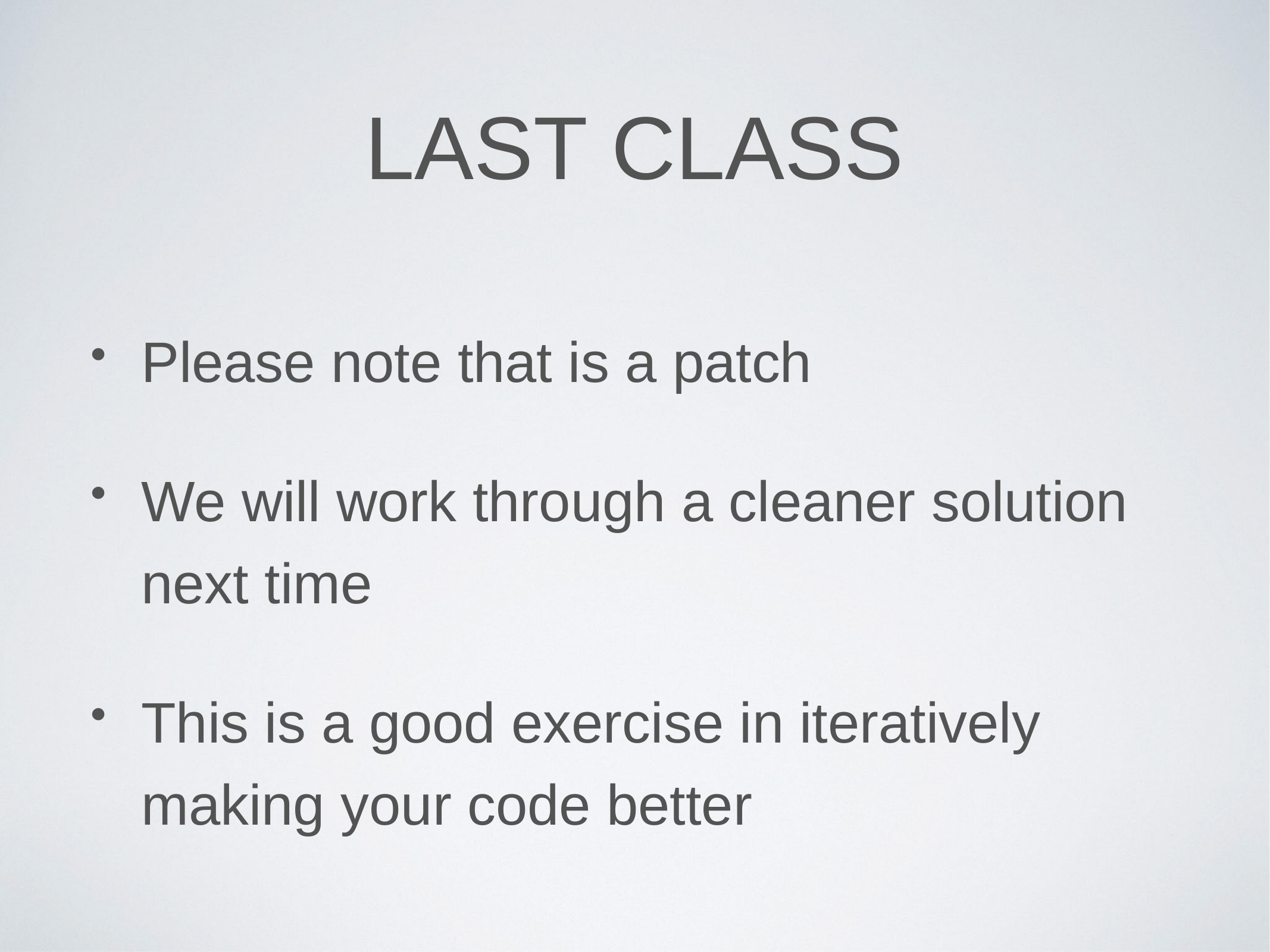

# Last class
Please note that is a patch
We will work through a cleaner solution next time
This is a good exercise in iteratively making your code better